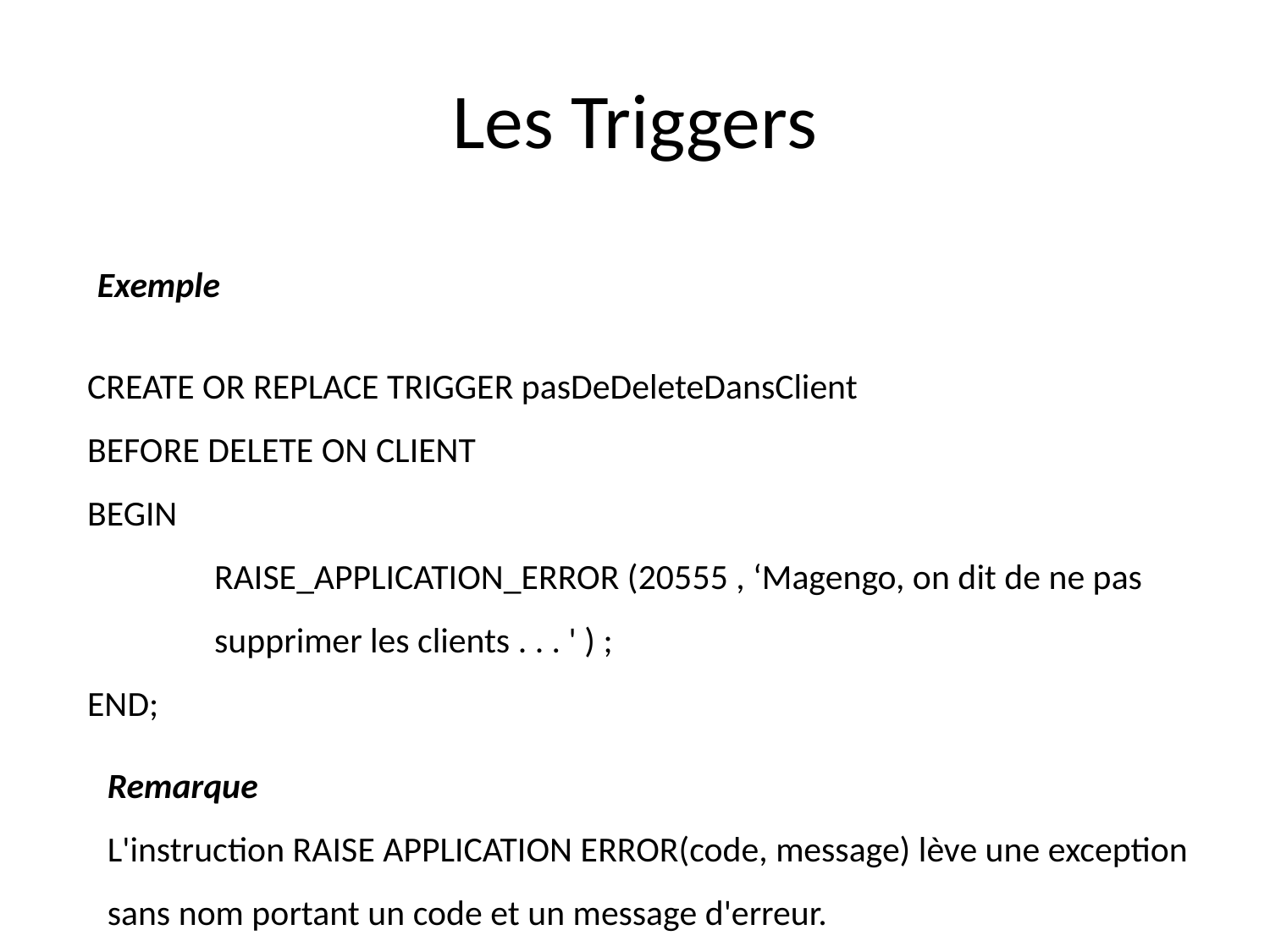

# Les Triggers
Exemple
CREATE OR REPLACE TRIGGER pasDeDeleteDansClient
BEFORE DELETE ON CLIENT
BEGIN
	RAISE_APPLICATION_ERROR (20555 , ‘Magengo, on dit de ne pas 	supprimer les clients . . . ' ) ;
END;
Remarque
L'instruction RAISE APPLICATION ERROR(code, message) lève une exception sans nom portant un code et un message d'erreur.